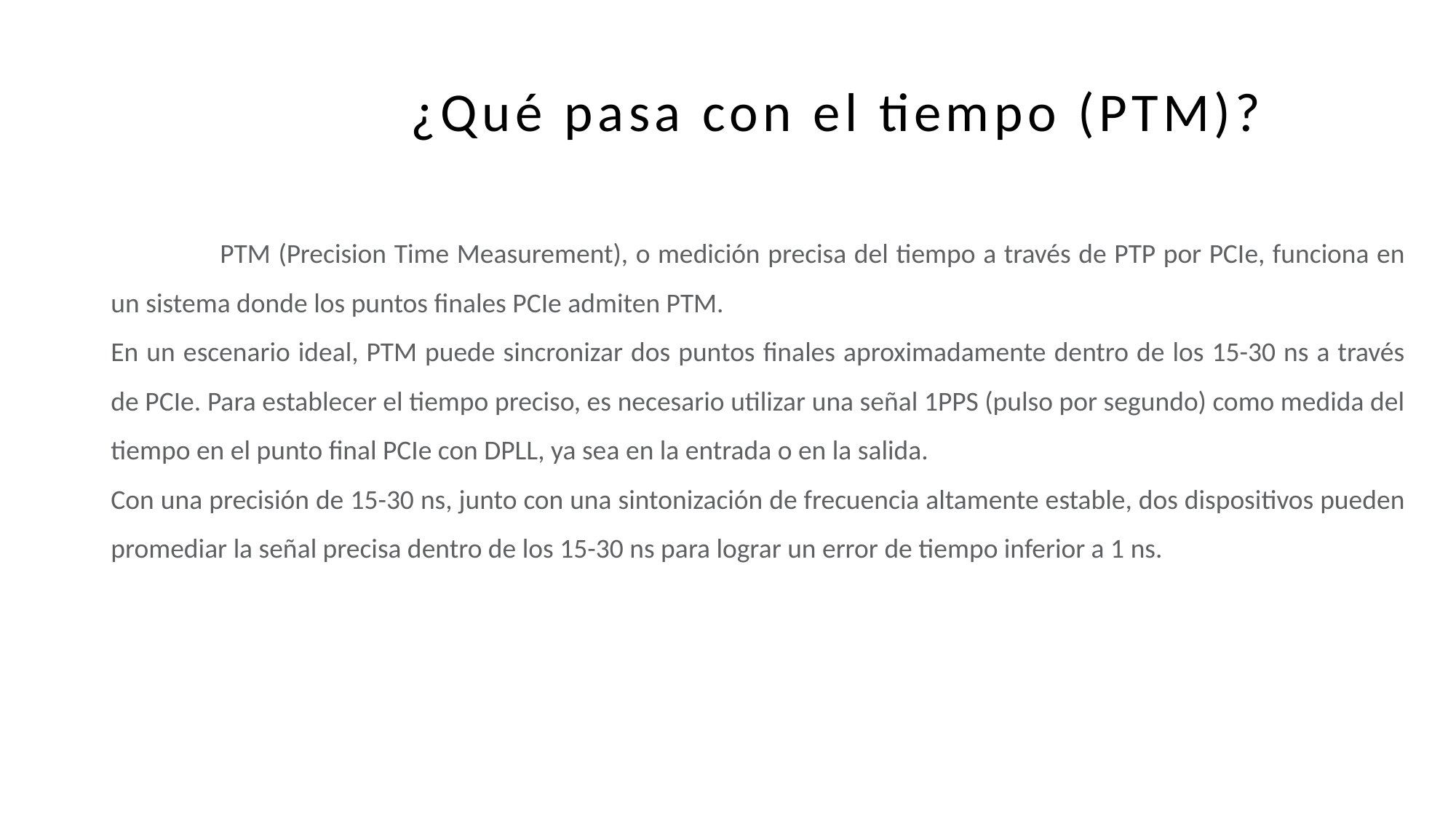

¿Qué pasa con el tiempo (PTM)?
	PTM (Precision Time Measurement), o medición precisa del tiempo a través de PTP por PCIe, funciona en un sistema donde los puntos finales PCIe admiten PTM.
En un escenario ideal, PTM puede sincronizar dos puntos finales aproximadamente dentro de los 15-30 ns a través de PCIe. Para establecer el tiempo preciso, es necesario utilizar una señal 1PPS (pulso por segundo) como medida del tiempo en el punto final PCIe con DPLL, ya sea en la entrada o en la salida.
Con una precisión de 15-30 ns, junto con una sintonización de frecuencia altamente estable, dos dispositivos pueden promediar la señal precisa dentro de los 15-30 ns para lograr un error de tiempo inferior a 1 ns.